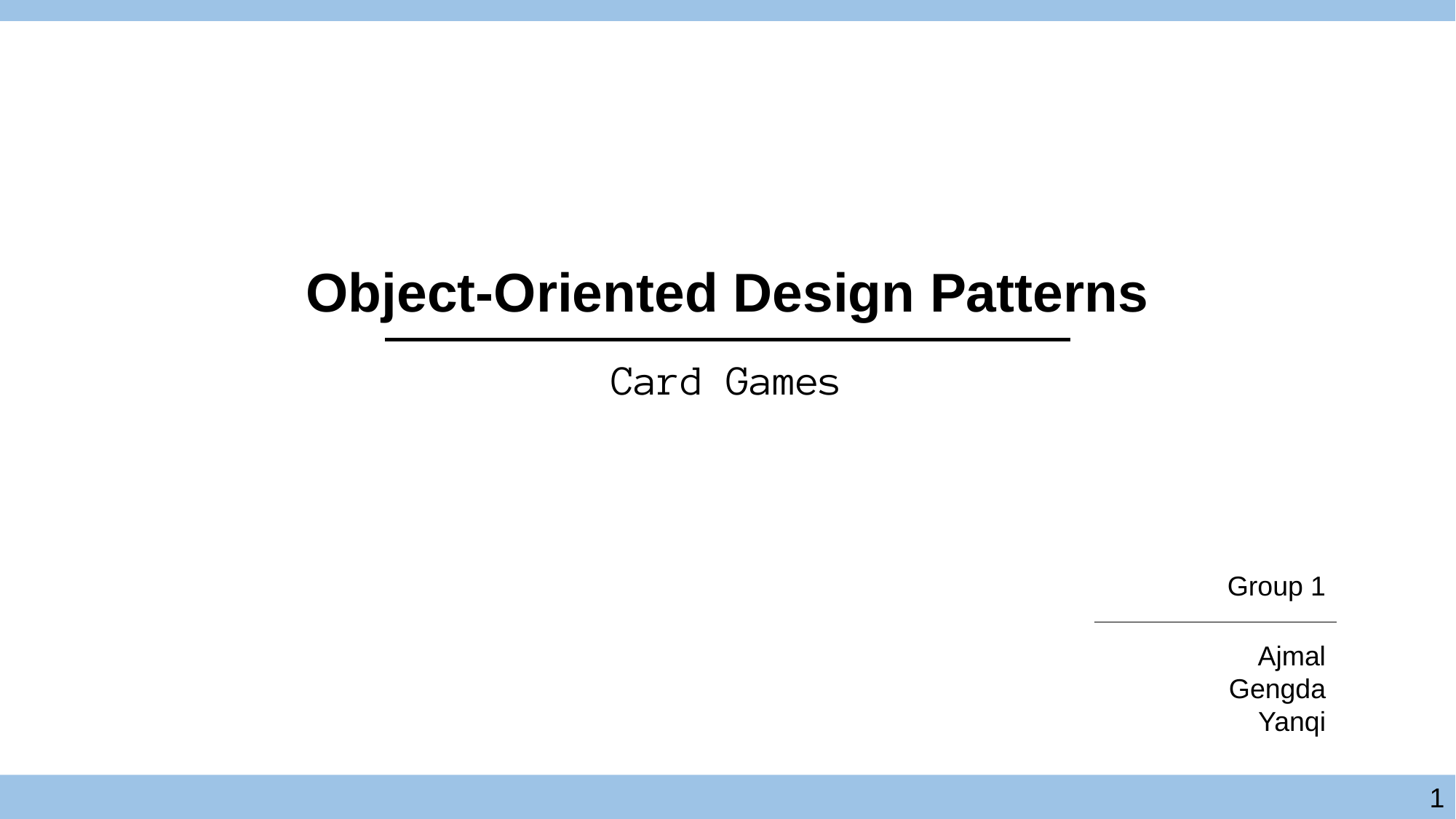

Object-Oriented Design Patterns
Card Games
Group 1
Ajmal
Gengda
Yanqi
1